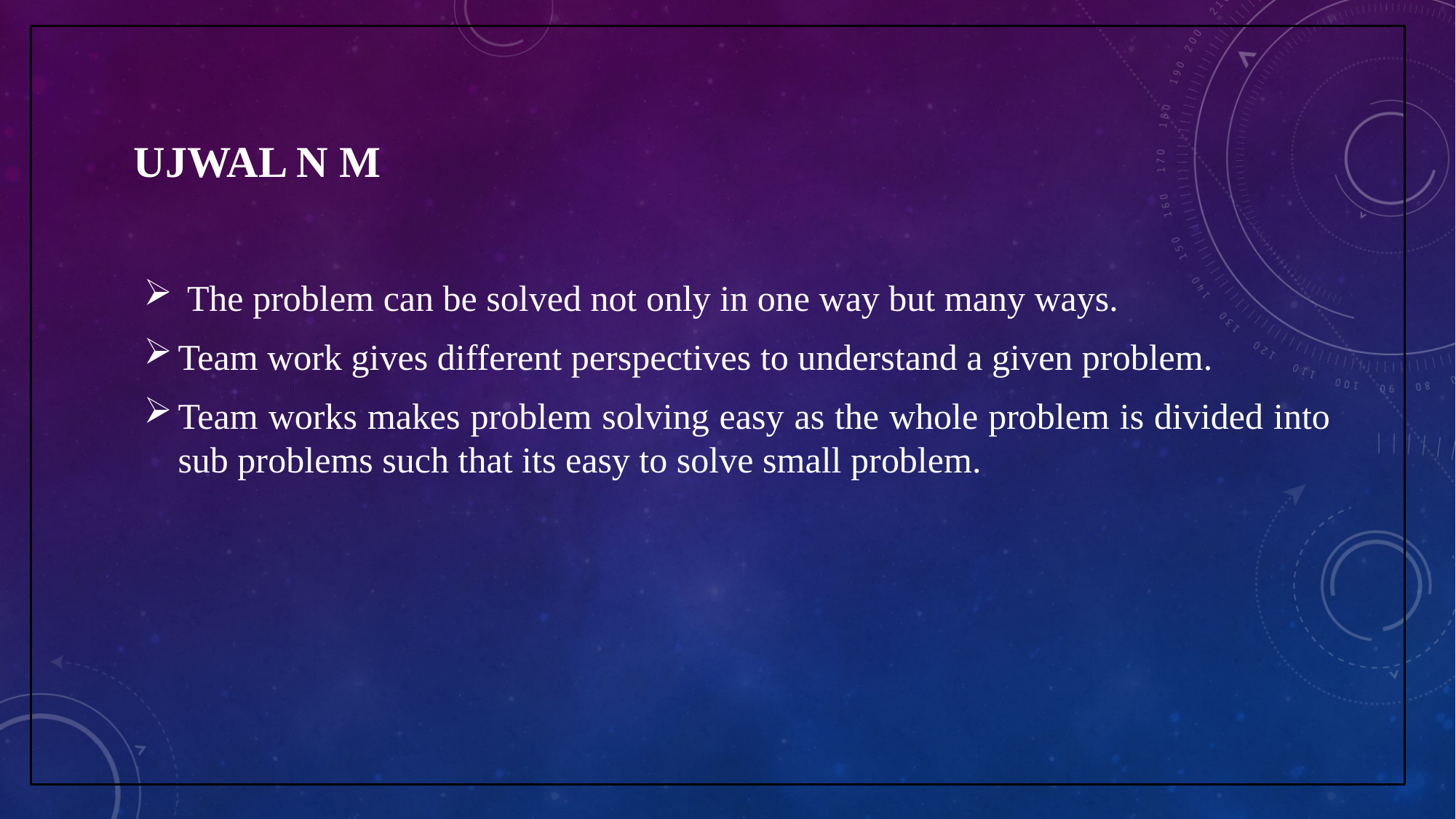

# UJWAL N M
 The problem can be solved not only in one way but many ways.
Team work gives different perspectives to understand a given problem.
Team works makes problem solving easy as the whole problem is divided into sub problems such that its easy to solve small problem.